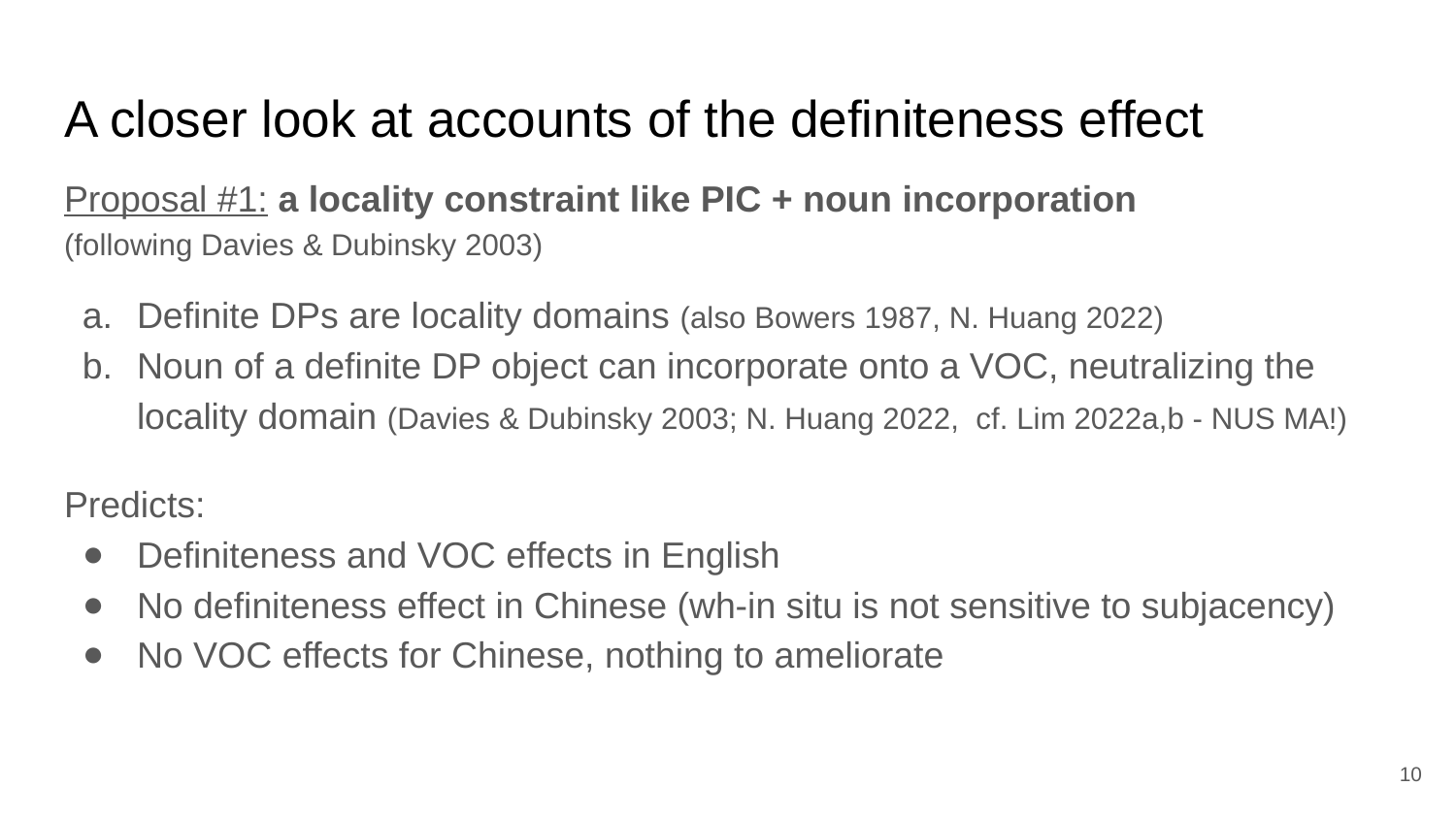

# A closer look at accounts of the definiteness effect
Proposal #1: a locality constraint like PIC + noun incorporation
(following Davies & Dubinsky 2003)
Definite DPs are locality domains (also Bowers 1987, N. Huang 2022)
Noun of a definite DP object can incorporate onto a VOC, neutralizing the locality domain (Davies & Dubinsky 2003; N. Huang 2022,  cf. Lim 2022a,b - NUS MA!)
Predicts:
Definiteness and VOC effects in English
No definiteness effect in Chinese (wh-in situ is not sensitive to subjacency)
No VOC effects for Chinese, nothing to ameliorate
10